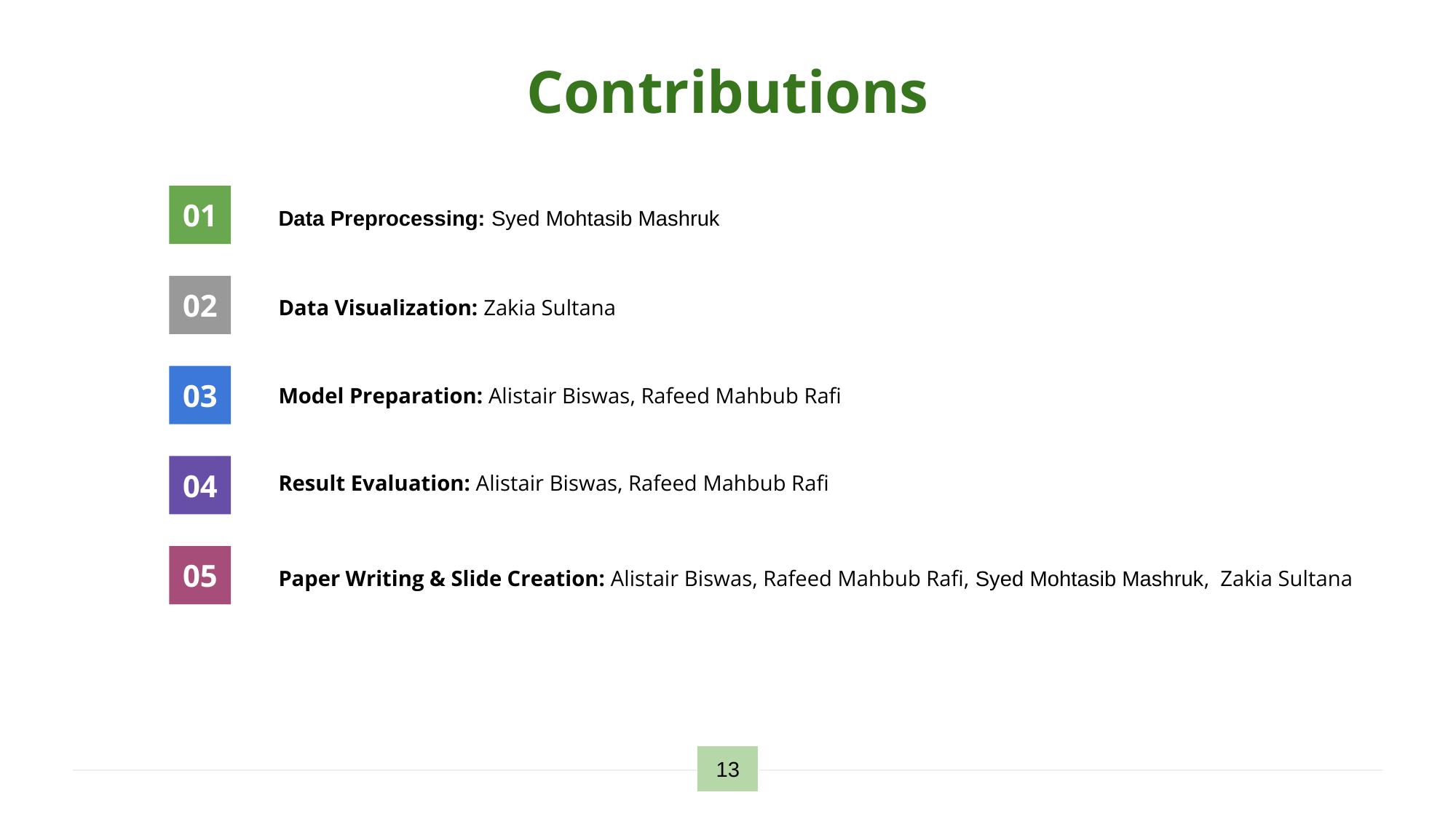

# Contributions
01
Data Preprocessing: Syed Mohtasib Mashruk
02
Data Visualization: Zakia Sultana
03
Model Preparation: Alistair Biswas, Rafeed Mahbub Rafi
04
Result Evaluation: Alistair Biswas, Rafeed Mahbub Rafi
05
Paper Writing & Slide Creation: Alistair Biswas, Rafeed Mahbub Rafi, Syed Mohtasib Mashruk,  Zakia Sultana
13
13